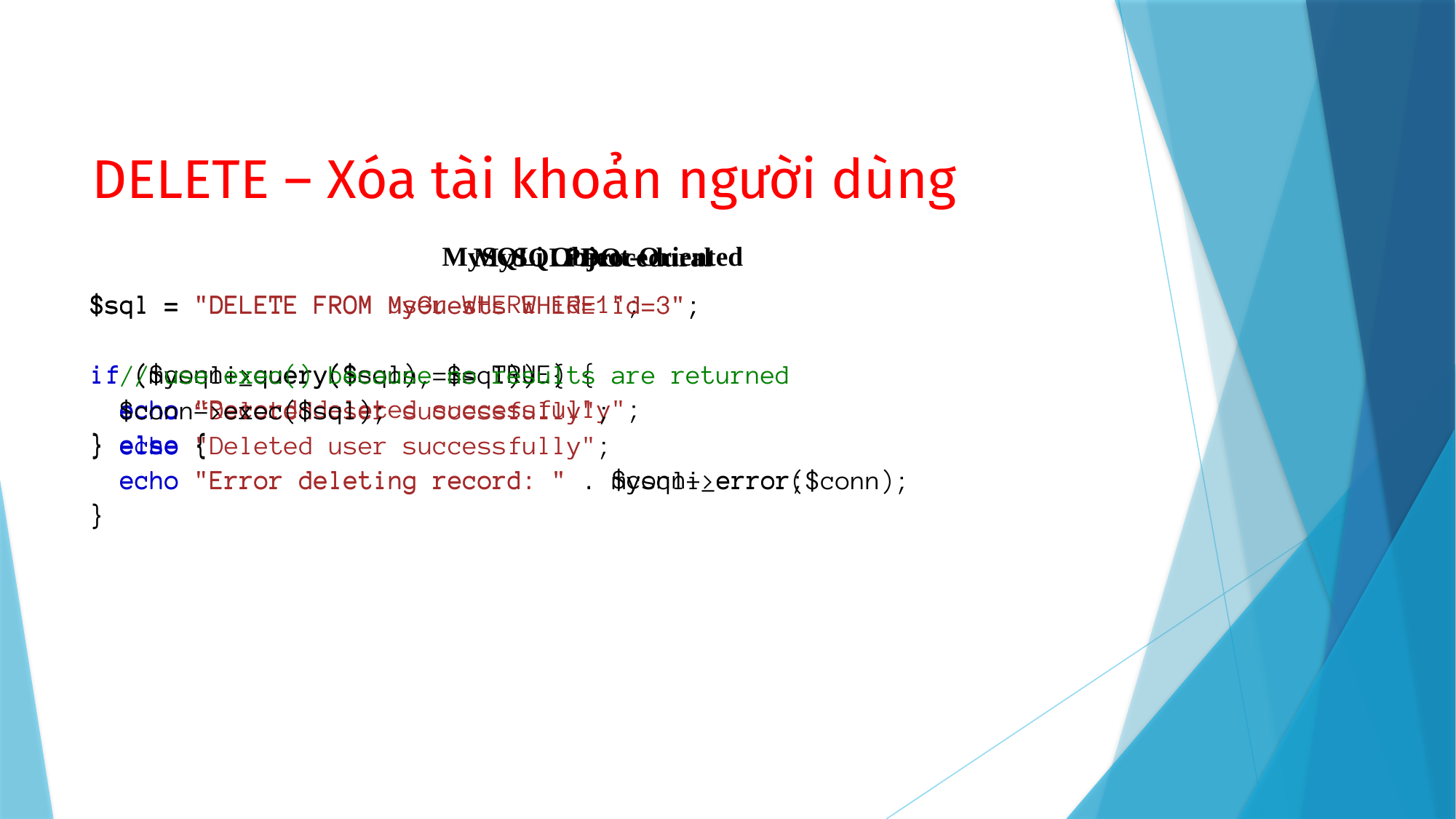

# DELETE – Xóa tài khoản người dùng
MySQLi Object-Oriented
$sql = "DELETE FROM user WHERE id=1";
if ($conn->query($sql) === TRUE) {
  echo "Record deleted successfully";
} else {
  echo "Error deleting record: " . $conn->error;
}
MySQLi Procedural
$sql = "DELETE FROM MyGuests WHERE id=3";
if (mysqli_query($conn, $sql)) {
  echo “Deleted user successfully";
} else {
  echo "Error deleting record: " . mysqli_error($conn);
}
PDO
$sql = "DELETE FROM MyGuests WHERE id=3";
  // use exec() because no results are returned
  $conn->exec($sql);
  echo "Deleted user successfully";